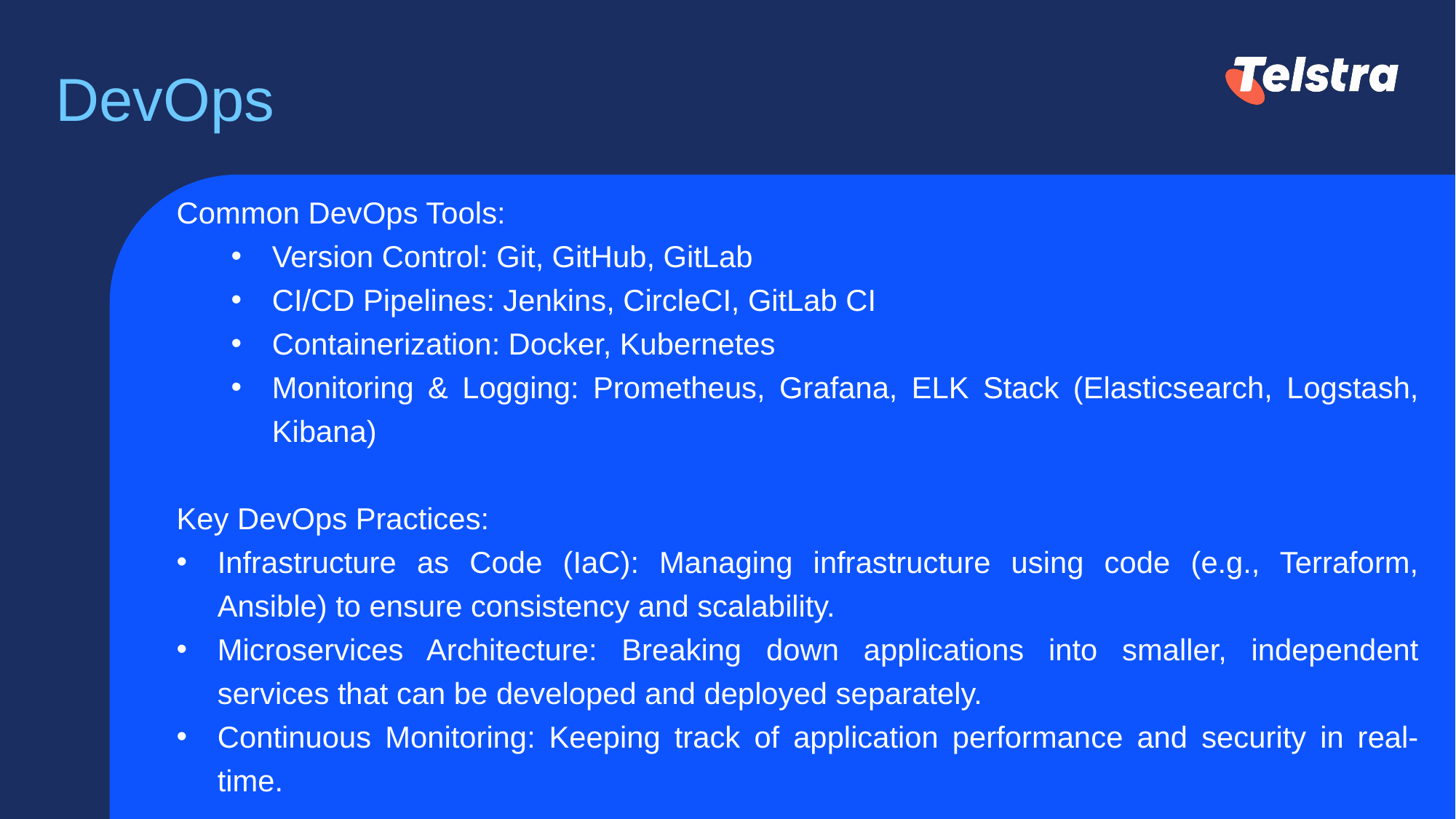

# DevOps
Common DevOps Tools:
Version Control: Git, GitHub, GitLab
CI/CD Pipelines: Jenkins, CircleCI, GitLab CI
Containerization: Docker, Kubernetes
Monitoring & Logging: Prometheus, Grafana, ELK Stack (Elasticsearch, Logstash, Kibana)

Key DevOps Practices:
Infrastructure as Code (IaC): Managing infrastructure using code (e.g., Terraform, Ansible) to ensure consistency and scalability.
Microservices Architecture: Breaking down applications into smaller, independent services that can be developed and deployed separately.
Continuous Monitoring: Keeping track of application performance and security in real-time.